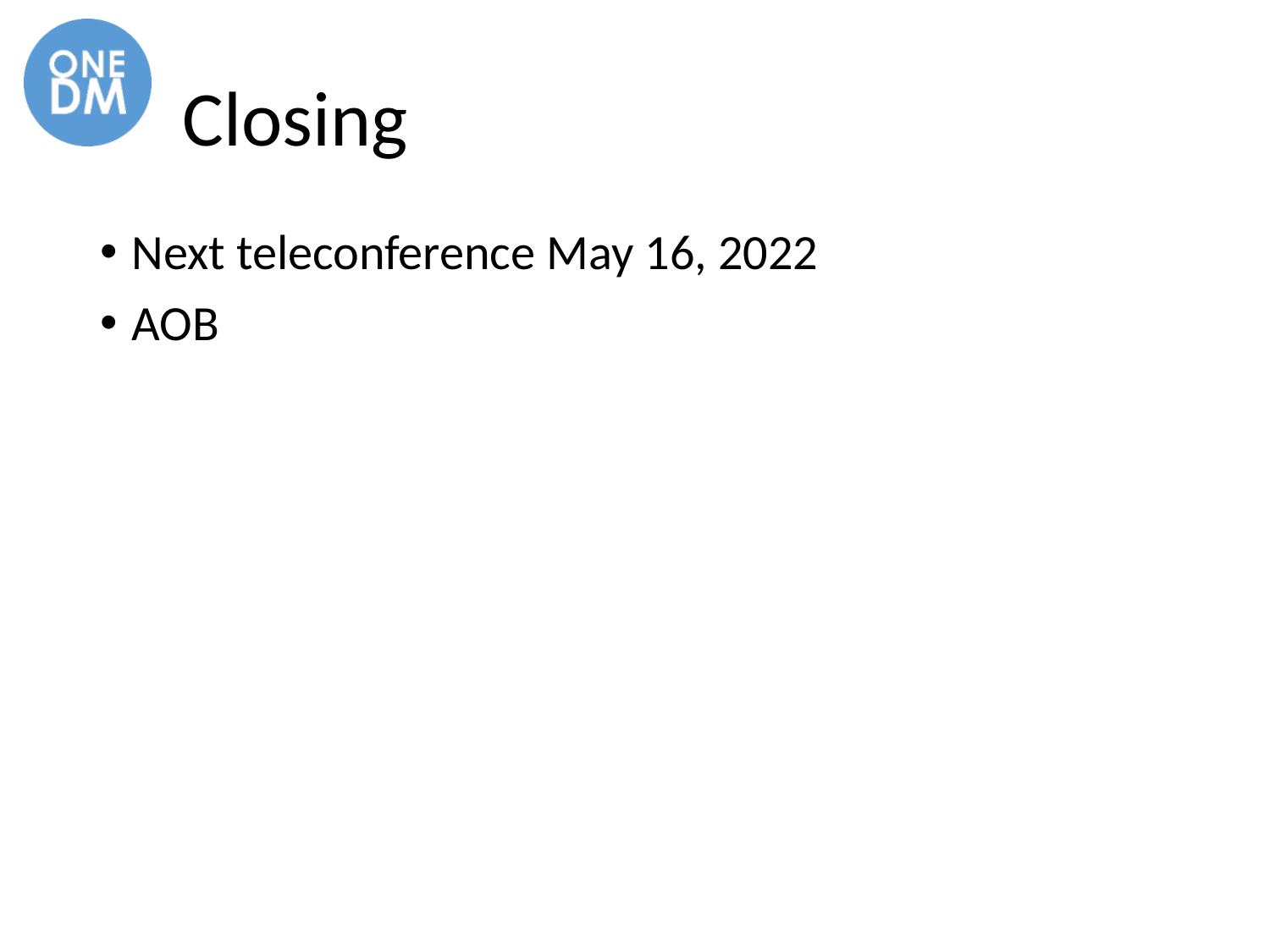

# Closing
Next teleconference May 16, 2022
AOB